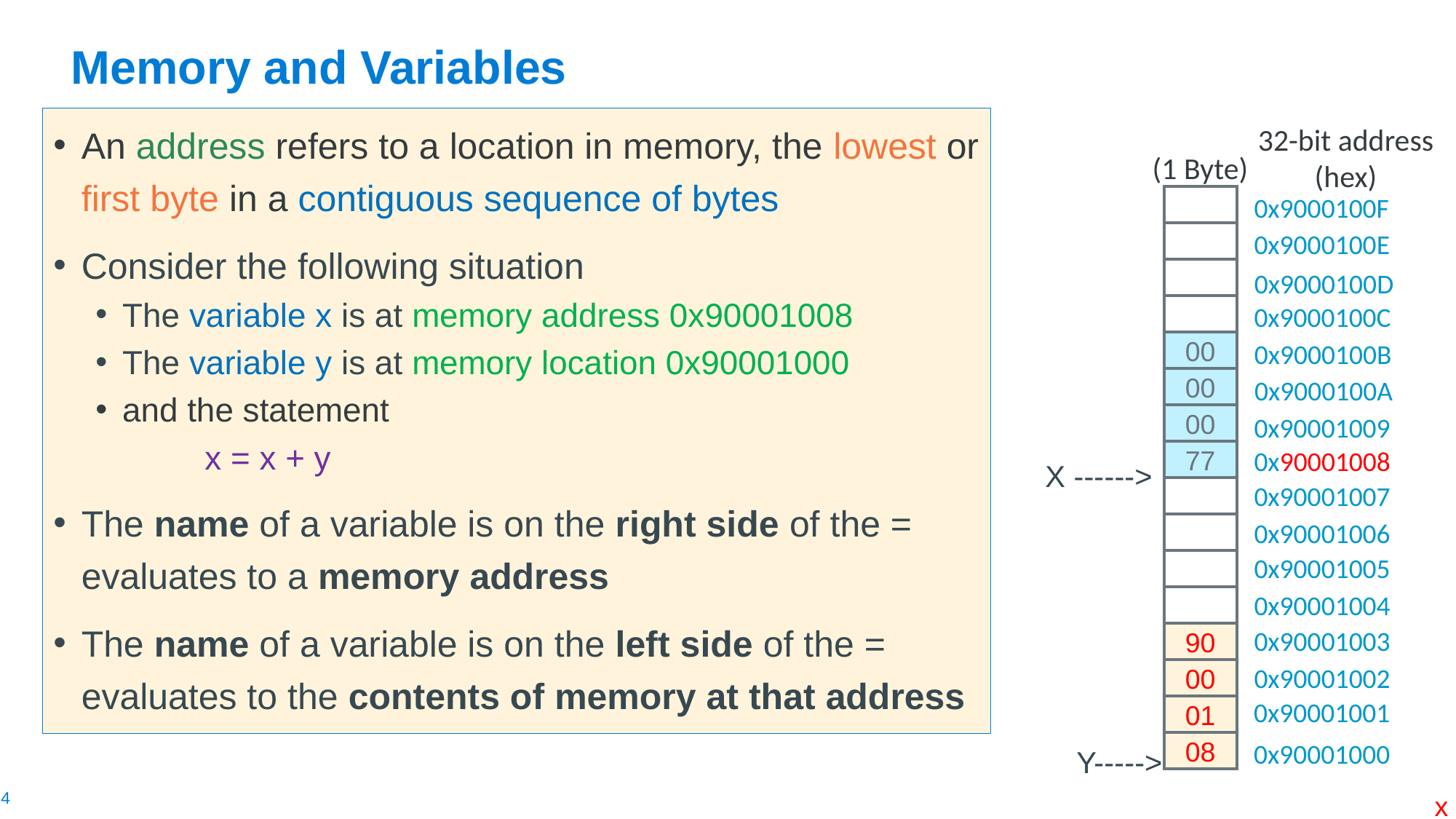

# Memory and Variables
An address refers to a location in memory, the lowest or first byte in a contiguous sequence of bytes
Consider the following situation
The variable x is at memory address 0x90001008
The variable y is at memory location 0x90001000
and the statement
	x = x + y
The name of a variable is on the right side of the = evaluates to a memory address
The name of a variable is on the left side of the = evaluates to the contents of memory at that address

32-bit address
(hex)
(1 Byte)
0x9000100F

0x9000100E

0x9000100D
0x9000100C

0x9000100B
00
00
0x9000100A
00
0x90001009
0x90001008
77
0x90001007

0x90001006

0x90001005

0x90001004

0x90001003
90
0x90001002
00
0x90001001
01
0x90001000
08
X ------>
Y----->
x